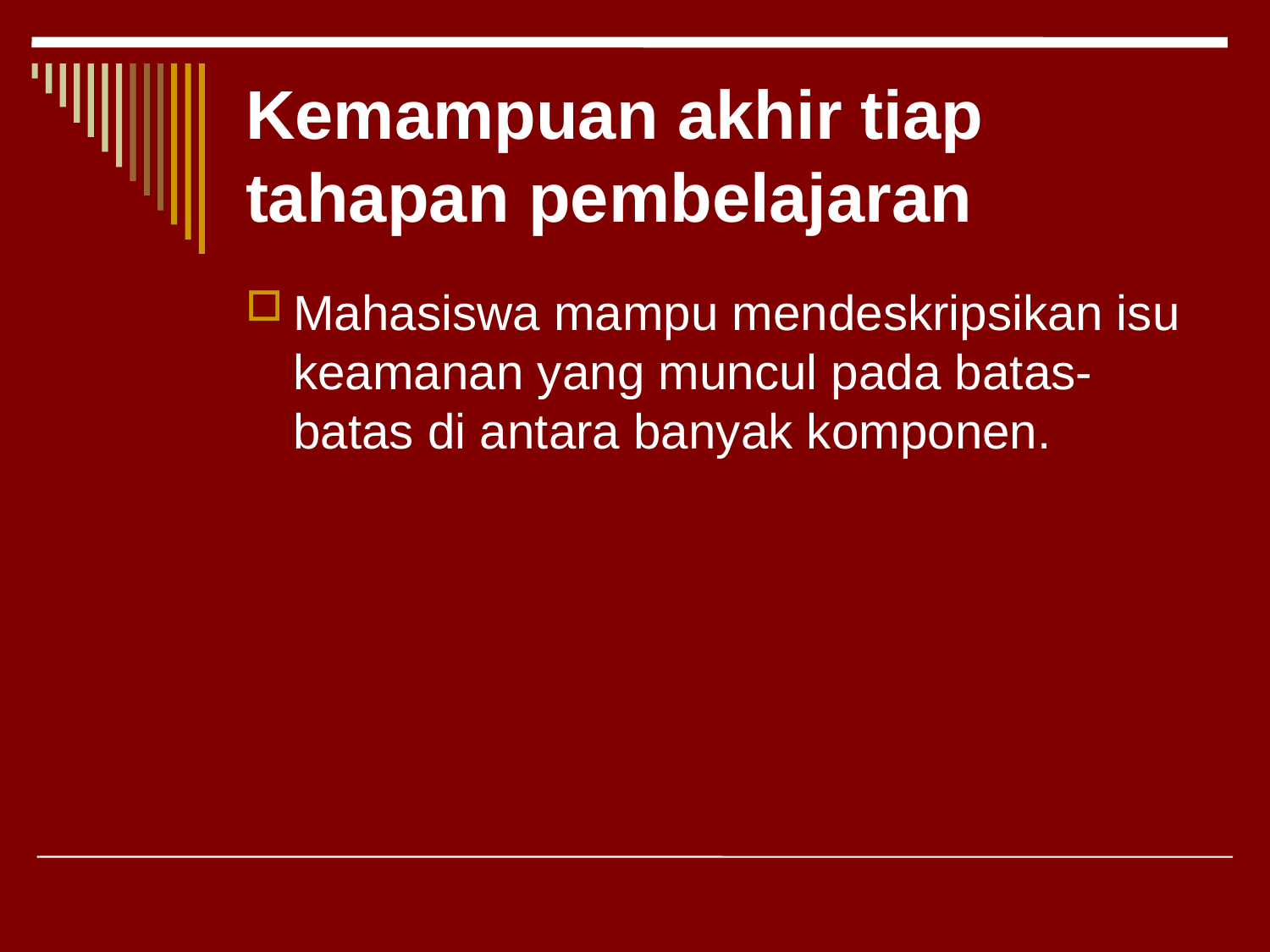

# Kemampuan akhir tiap tahapan pembelajaran
Mahasiswa mampu mendeskripsikan isu keamanan yang muncul pada batas-batas di antara banyak komponen.